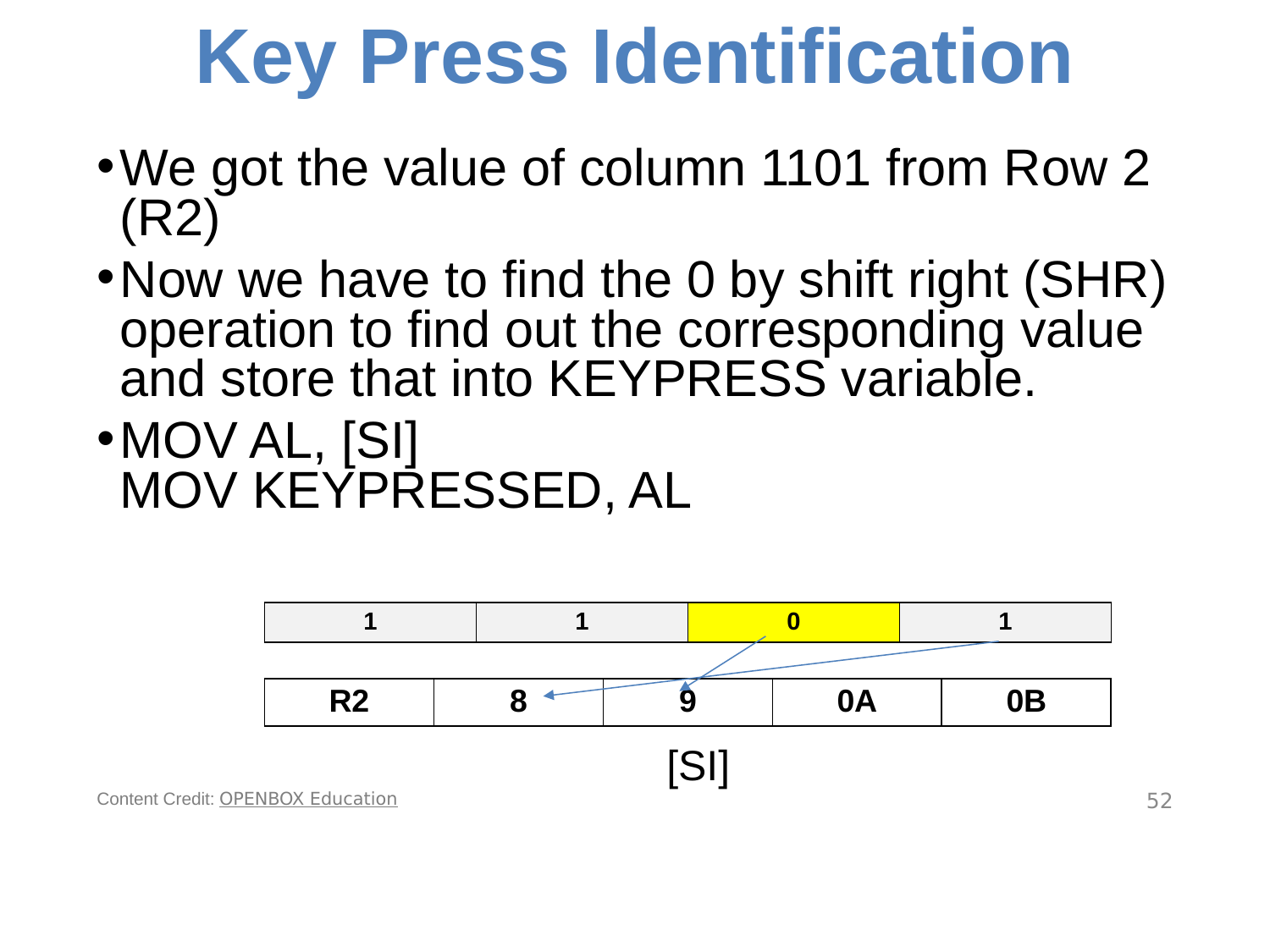

# Key Press Identification
We got the value of column 1101 from Row 2 (R2)
Now we have to find the 0 by shift right (SHR) operation to find out the corresponding value and store that into KEYPRESS variable.
MOV AL, [SI]
MOV KEYPRESSED, AL
| 1 | 1 | 0 | 1 |
| --- | --- | --- | --- |
| R2 | 8 | 9 | 0A | 0B |
| --- | --- | --- | --- | --- |
[SI]
52
Content Credit: OPENBOX Education